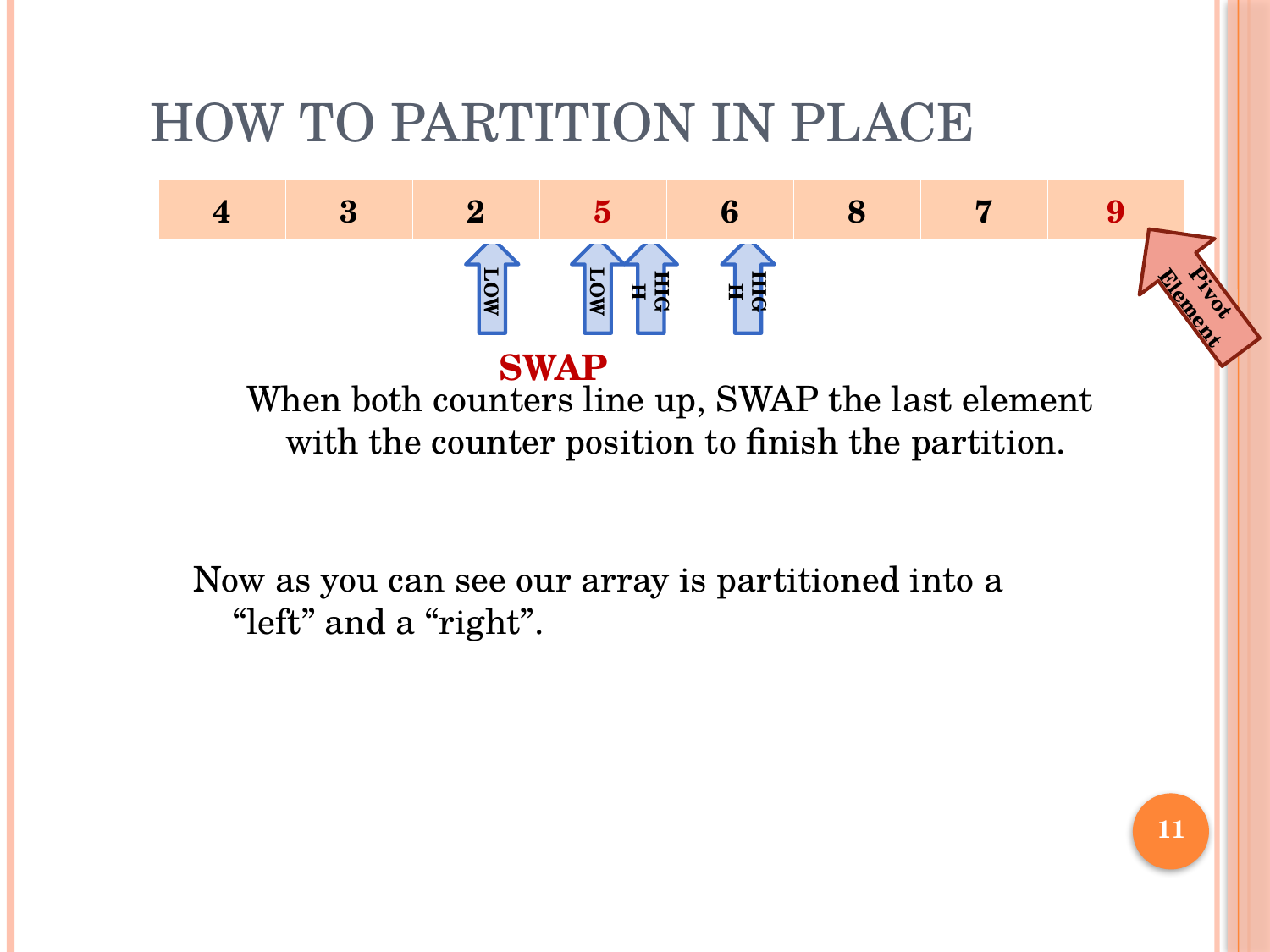

# How to Partition in Place
| 4 | 3 | 2 | 5 | 6 | 8 | 7 | 9 |
| --- | --- | --- | --- | --- | --- | --- | --- |
| 4 | 3 | 2 | 9 | 6 | 8 | 7 | 5 |
| --- | --- | --- | --- | --- | --- | --- | --- |
| 4 | 3 | 6 | 9 | 2 | 8 | 7 | 5 |
| --- | --- | --- | --- | --- | --- | --- | --- |
Pivot
Element
LOW
LOW
HIGH
HIGH
SWAP
When both counters line up, SWAP the last element with the counter position to finish the partition.
Now as you can see our array is partitioned into a “left” and a “right”.
11